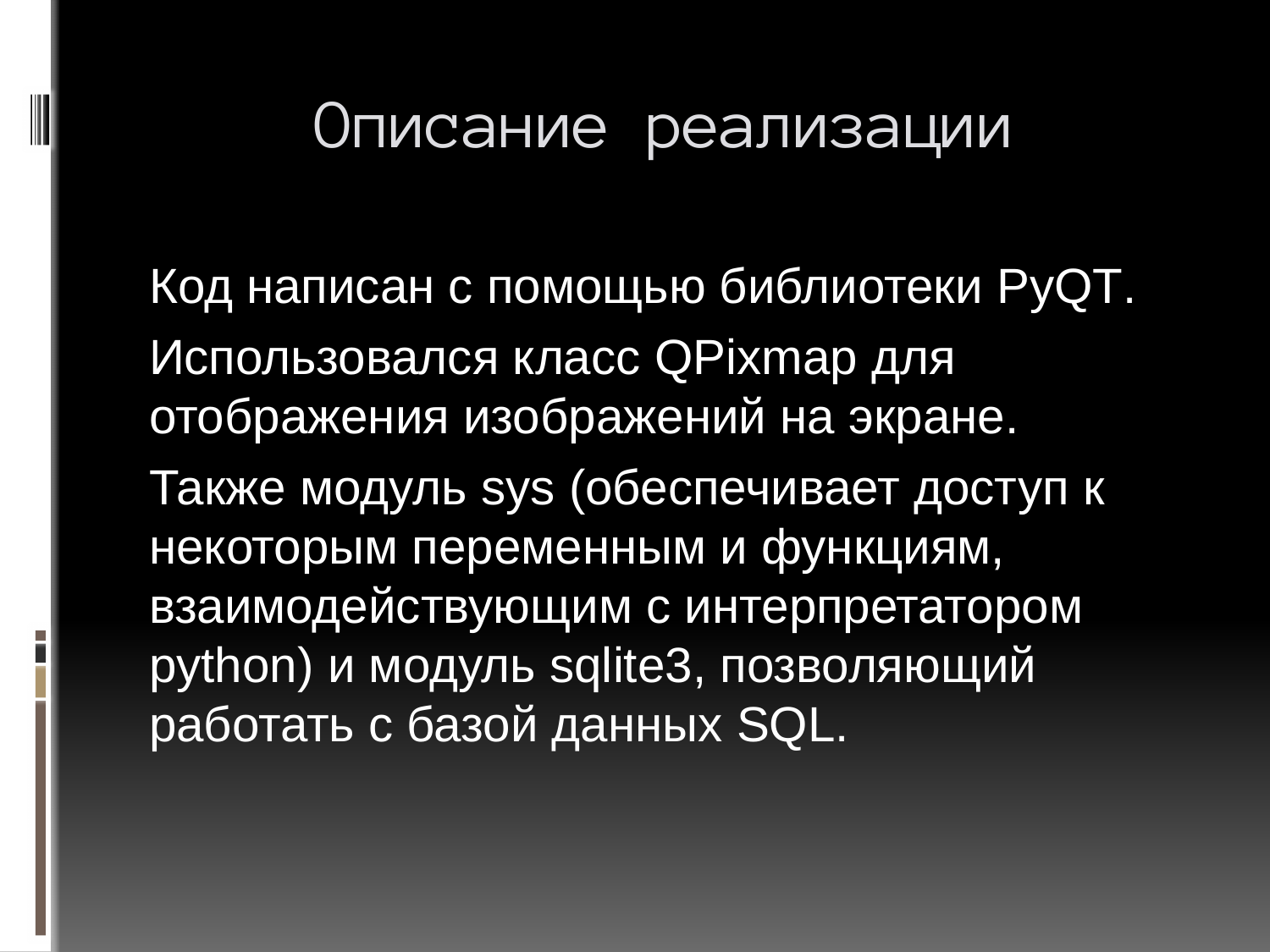

# Описание реализации
Код написан с помощью библиотеки PyQT.
Использовался класс QPixmap для отображения изображений на экране.
Также модуль sys (обеспечивает доступ к некоторым переменным и функциям, взаимодействующим с интерпретатором python) и модуль sqlite3, позволяющий работать с базой данных SQL.